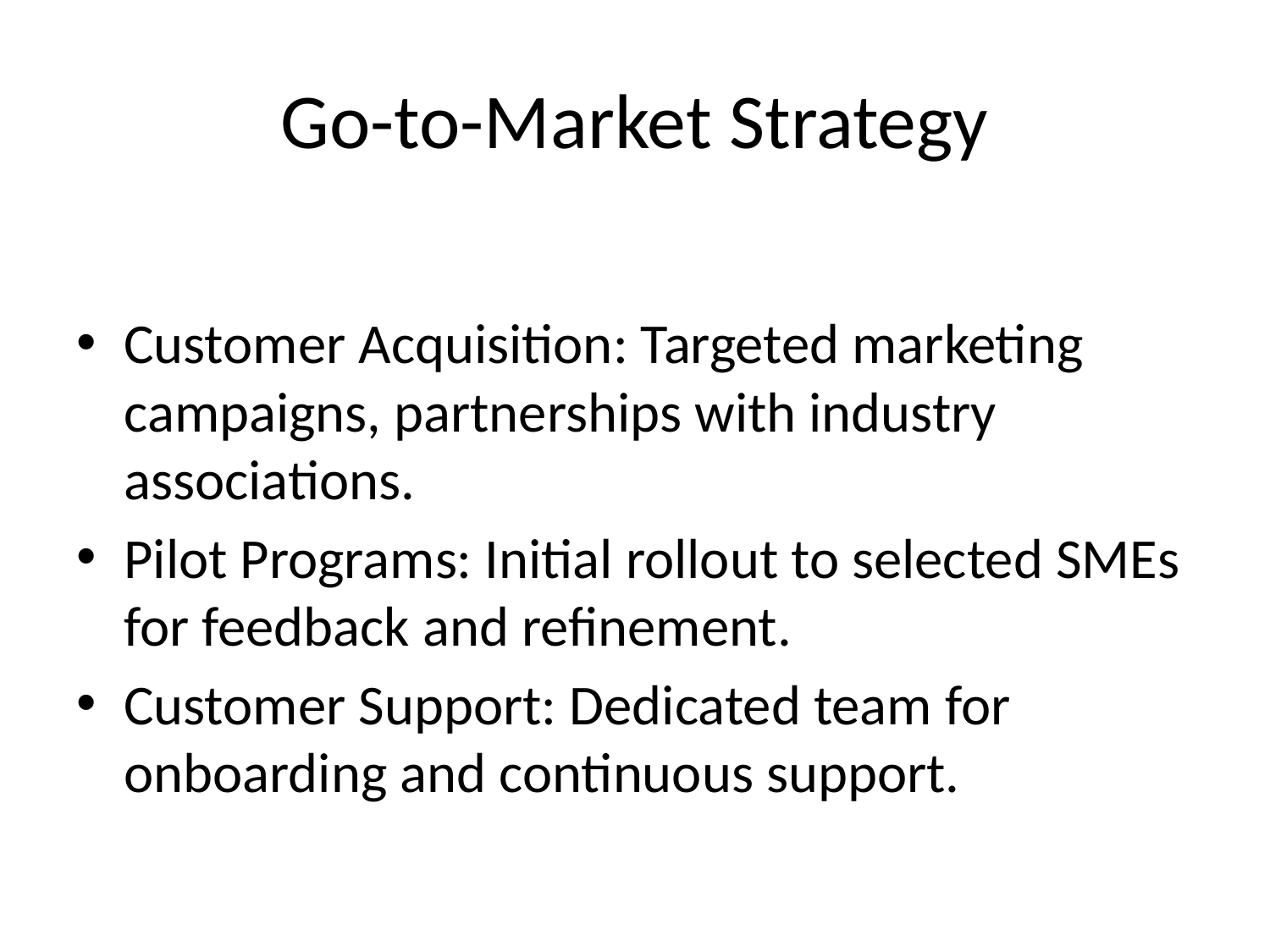

# Go-to-Market Strategy

Customer Acquisition: Targeted marketing campaigns, partnerships with industry associations.
Pilot Programs: Initial rollout to selected SMEs for feedback and refinement.
Customer Support: Dedicated team for onboarding and continuous support.